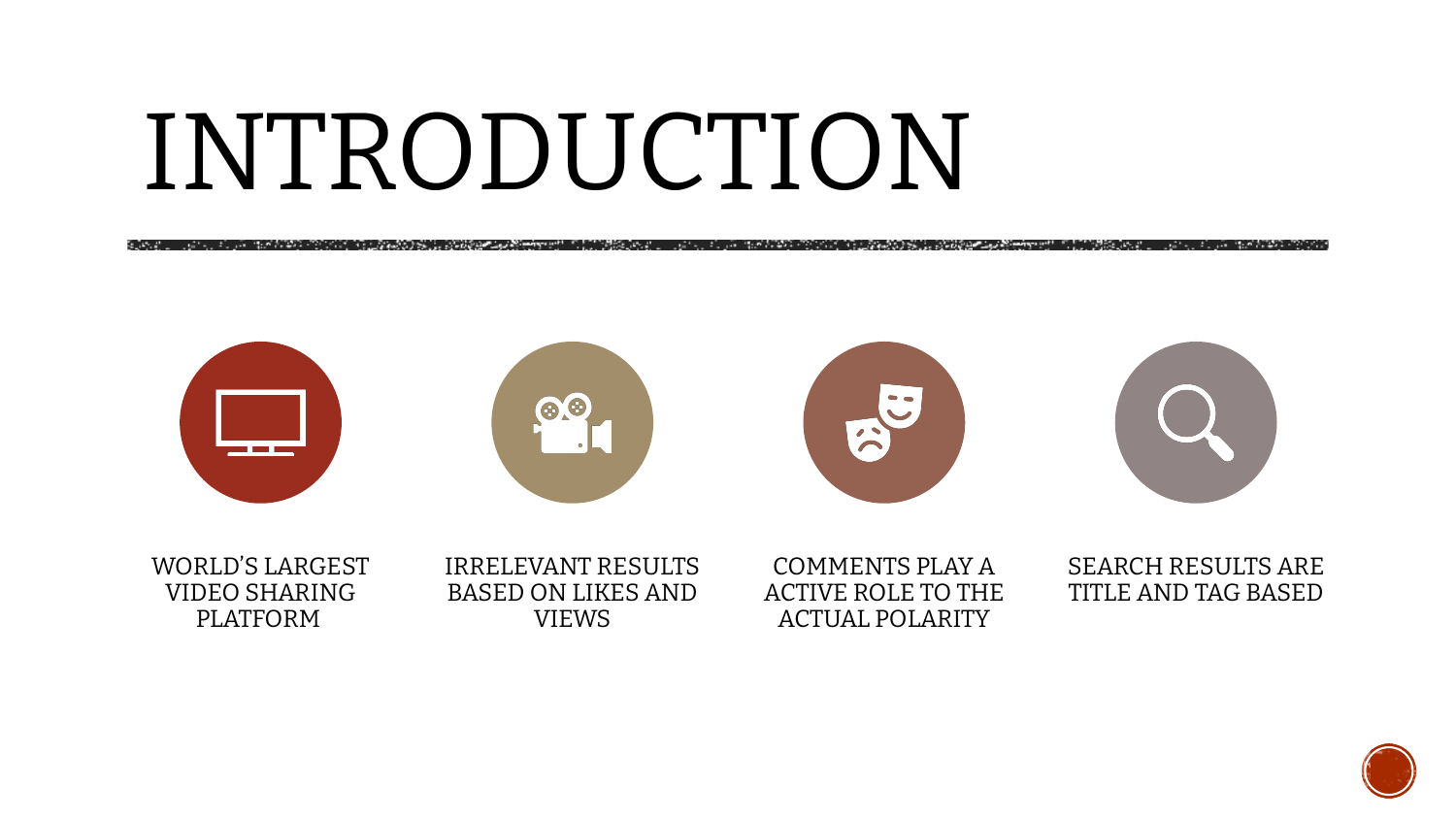

# Introduction

world’s largest video sharing platform
irrelevant results based on likes and views
Comments play a active role to the actual polarity
Search results are title and tag based